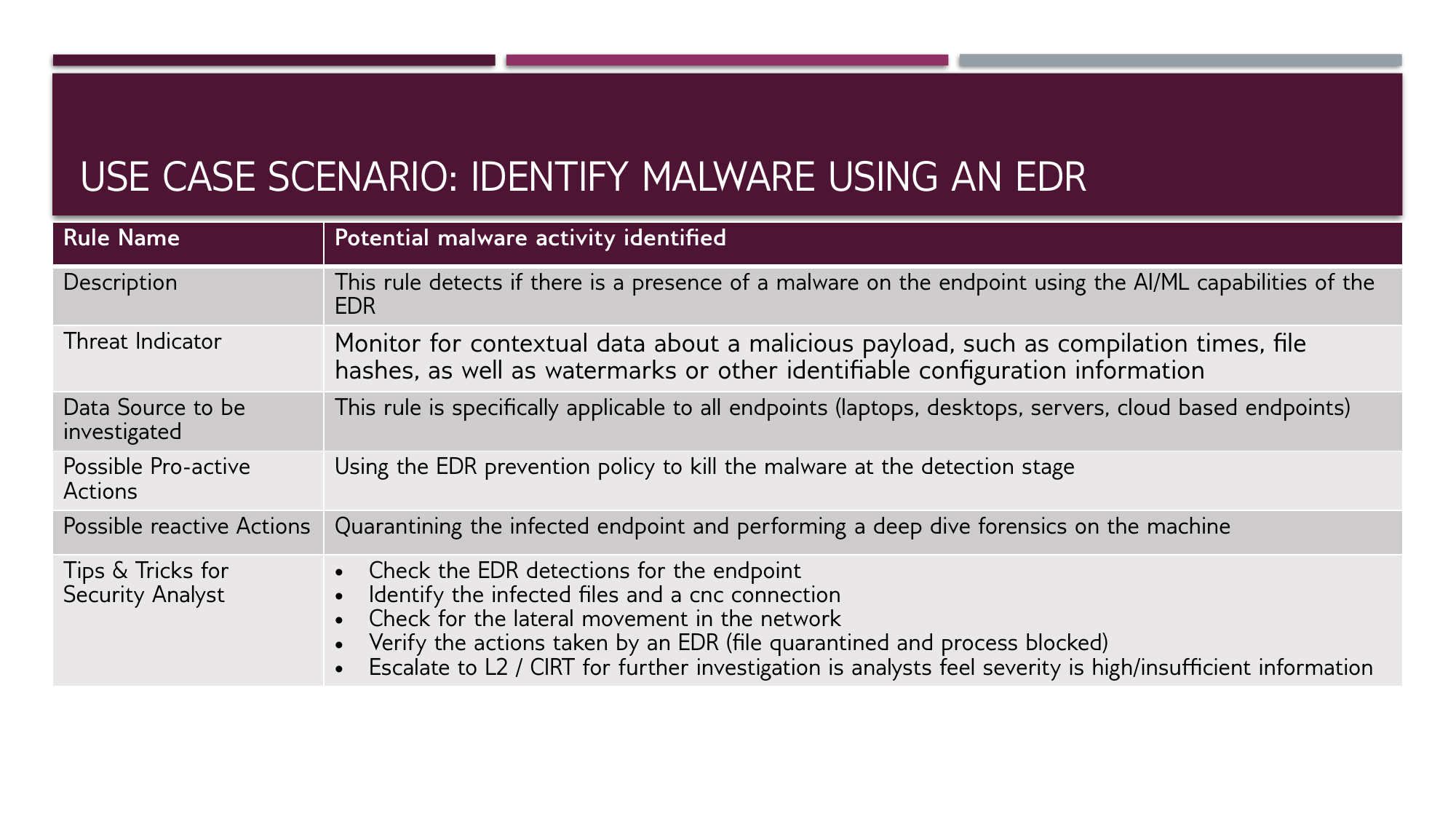

# Use Case scenario: identify malware using an edr
| Rule Name | Potential malware activity identified |
| --- | --- |
| Description | This rule detects if there is a presence of a malware on the endpoint using the AI/ML capabilities of the EDR |
| Threat Indicator | Monitor for contextual data about a malicious payload, such as compilation times, file hashes, as well as watermarks or other identifiable configuration information |
| Data Source to be investigated | This rule is specifically applicable to all endpoints (laptops, desktops, servers, cloud based endpoints) |
| Possible Pro-active Actions | Using the EDR prevention policy to kill the malware at the detection stage |
| Possible reactive Actions | Quarantining the infected endpoint and performing a deep dive forensics on the machine |
| Tips & Tricks for Security Analyst | Check the EDR detections for the endpoint Identify the infected files and a cnc connection Check for the lateral movement in the network Verify the actions taken by an EDR (file quarantined and process blocked) Escalate to L2 / CIRT for further investigation is analysts feel severity is high/insufficient information |